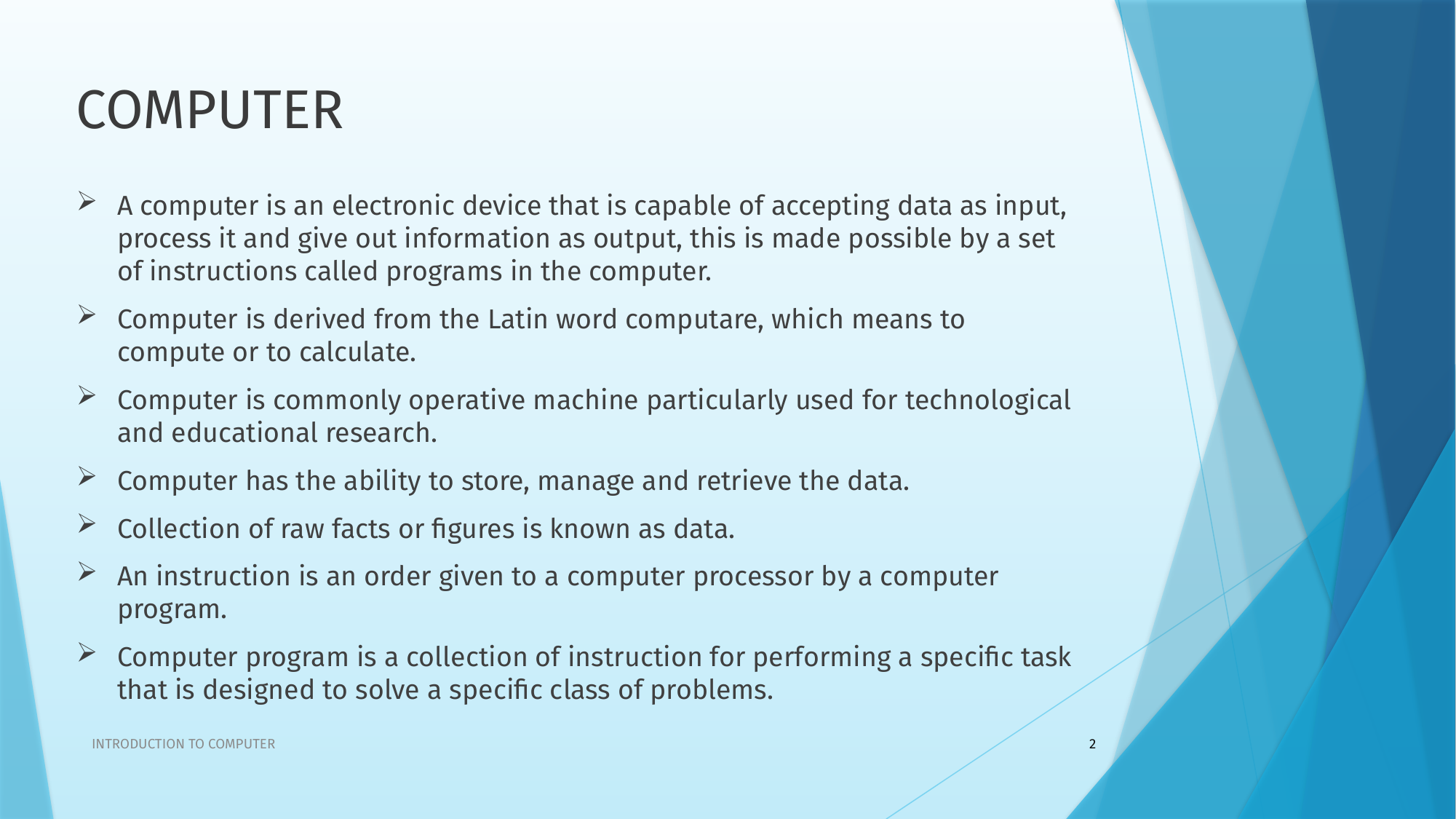

# COMPUTER
A computer is an electronic device that is capable of accepting data as input, process it and give out information as output, this is made possible by a set of instructions called programs in the computer.
Computer is derived from the Latin word computare, which means to compute or to calculate.
Computer is commonly operative machine particularly used for technological and educational research.
Computer has the ability to store, manage and retrieve the data.
Collection of raw facts or figures is known as data.
An instruction is an order given to a computer processor by a computer program.
Computer program is a collection of instruction for performing a specific task that is designed to solve a specific class of problems.

INTRODUCTION TO COMPUTER
2